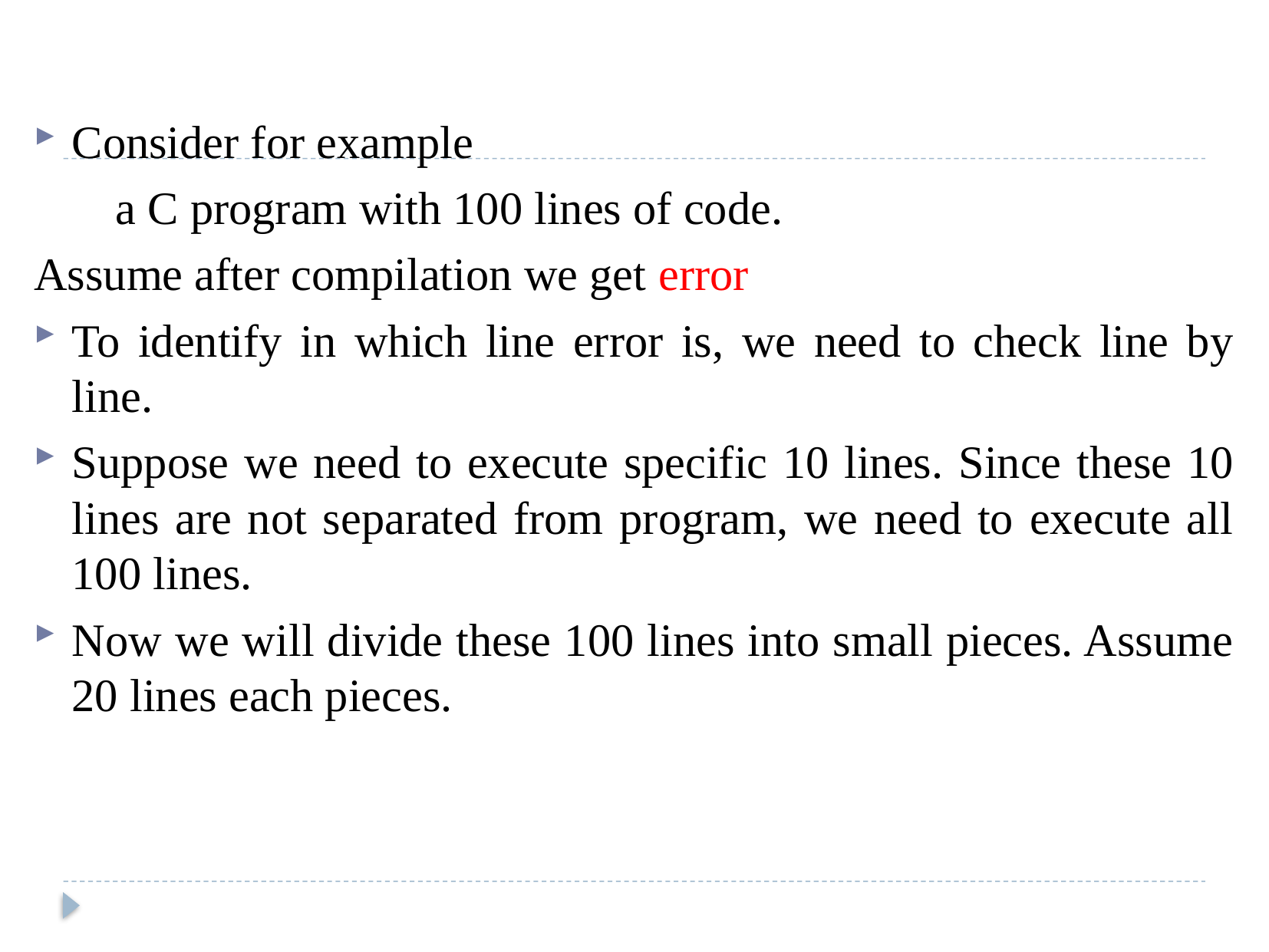

#
Consider for example
       a C program with 100 lines of code.
Assume after compilation we get error
To identify in which line error is, we need to check line by line.
Suppose we need to execute specific 10 lines. Since these 10 lines are not separated from program, we need to execute all 100 lines.
Now we will divide these 100 lines into small pieces. Assume 20 lines each pieces.